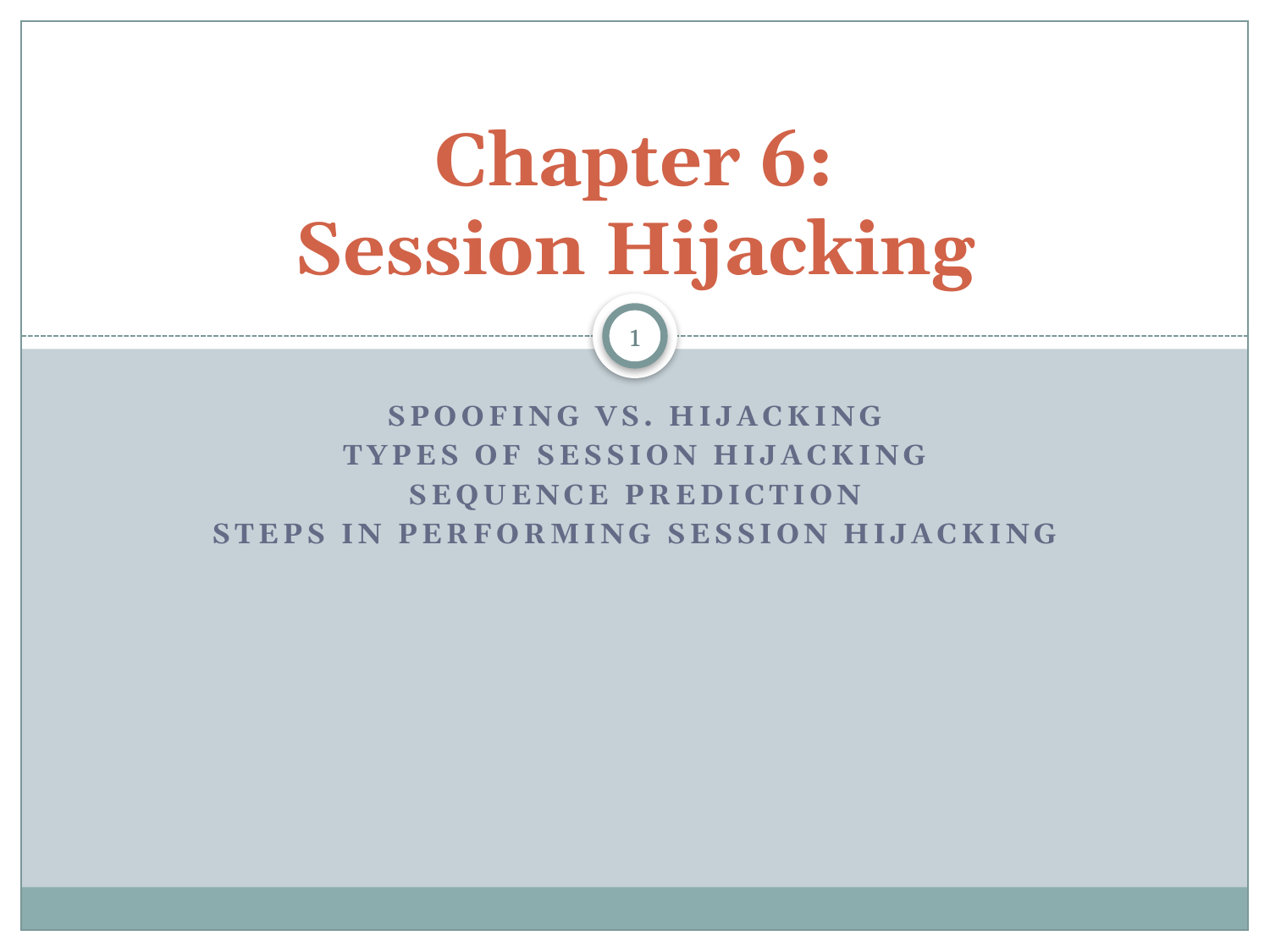

# Chapter 6: Session Hijacking
1
Spoofing vs. Hijacking
Types of Session Hijacking
Sequence prediction
Steps in performing session hijacking